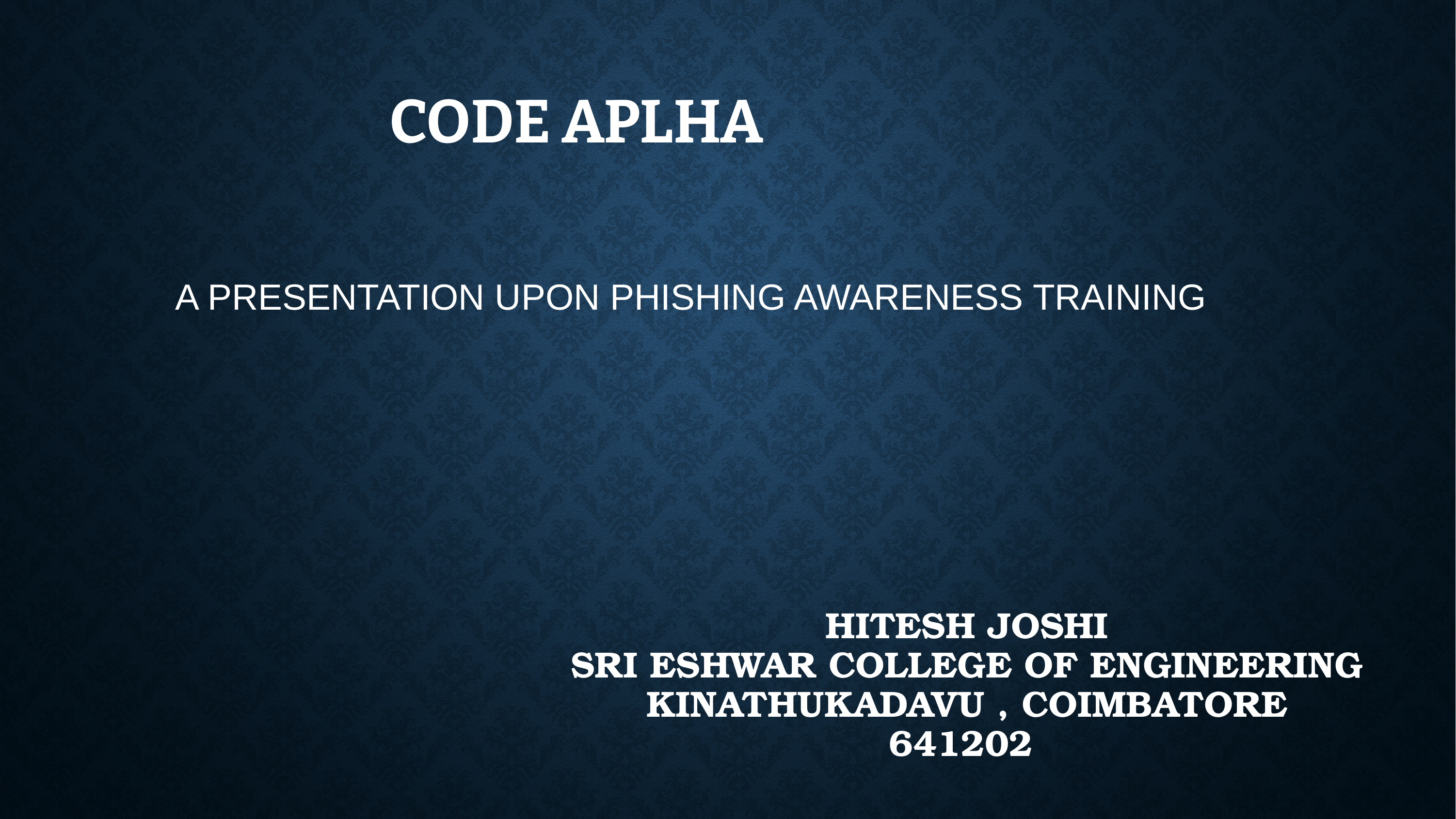

CODE APLHA
A PRESENTATION UPON PHISHING AWARENESS TRAINING
# HITESH JOSHI Sri Eshwar College of Engineering Kinathukadavu , Coimbatore 641202